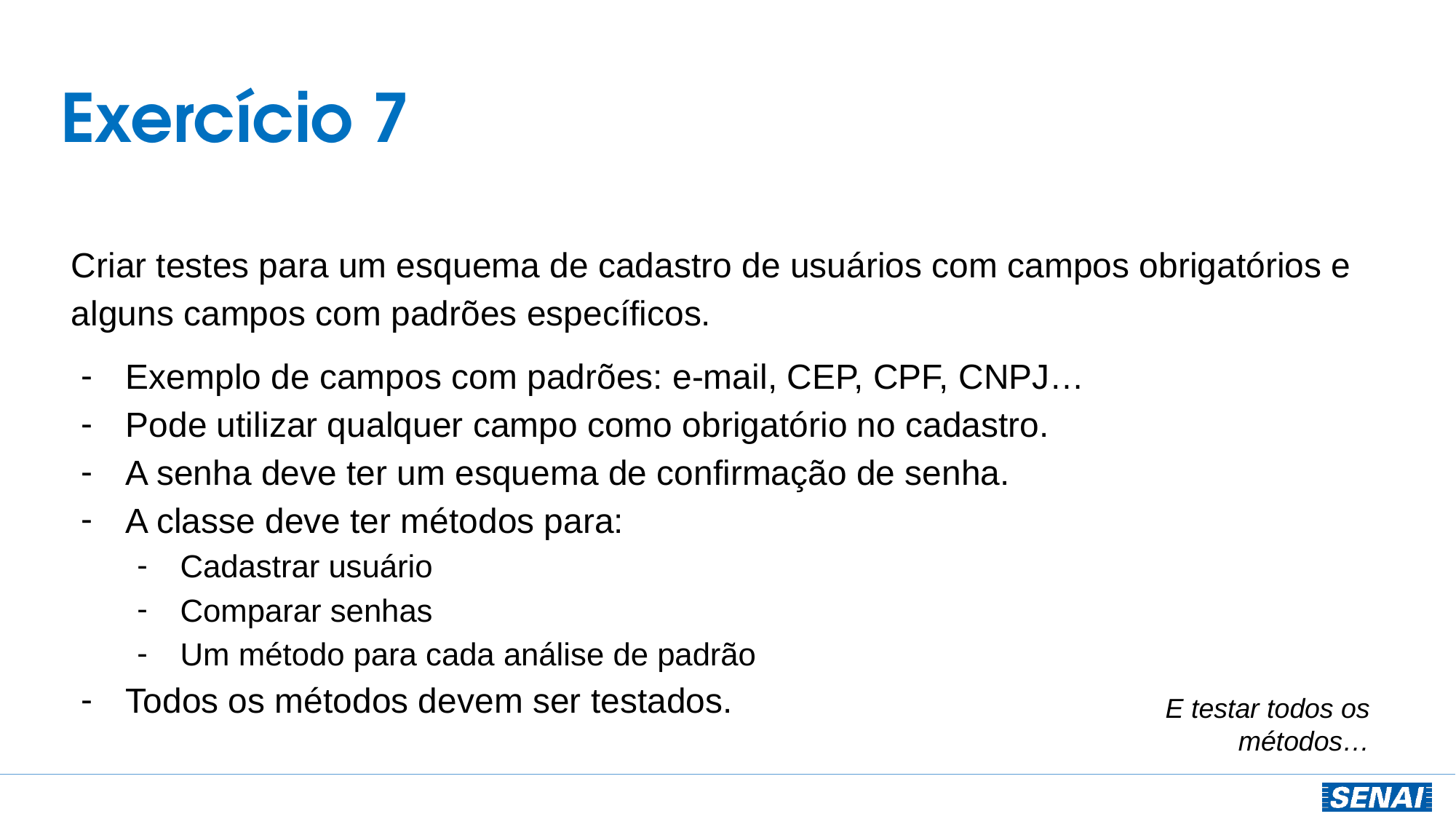

# Exercício 7
Criar testes para um esquema de cadastro de usuários com campos obrigatórios e alguns campos com padrões específicos.
Exemplo de campos com padrões: e-mail, CEP, CPF, CNPJ…
Pode utilizar qualquer campo como obrigatório no cadastro.
A senha deve ter um esquema de confirmação de senha.
A classe deve ter métodos para:
Cadastrar usuário
Comparar senhas
Um método para cada análise de padrão
Todos os métodos devem ser testados.
E testar todos os métodos…